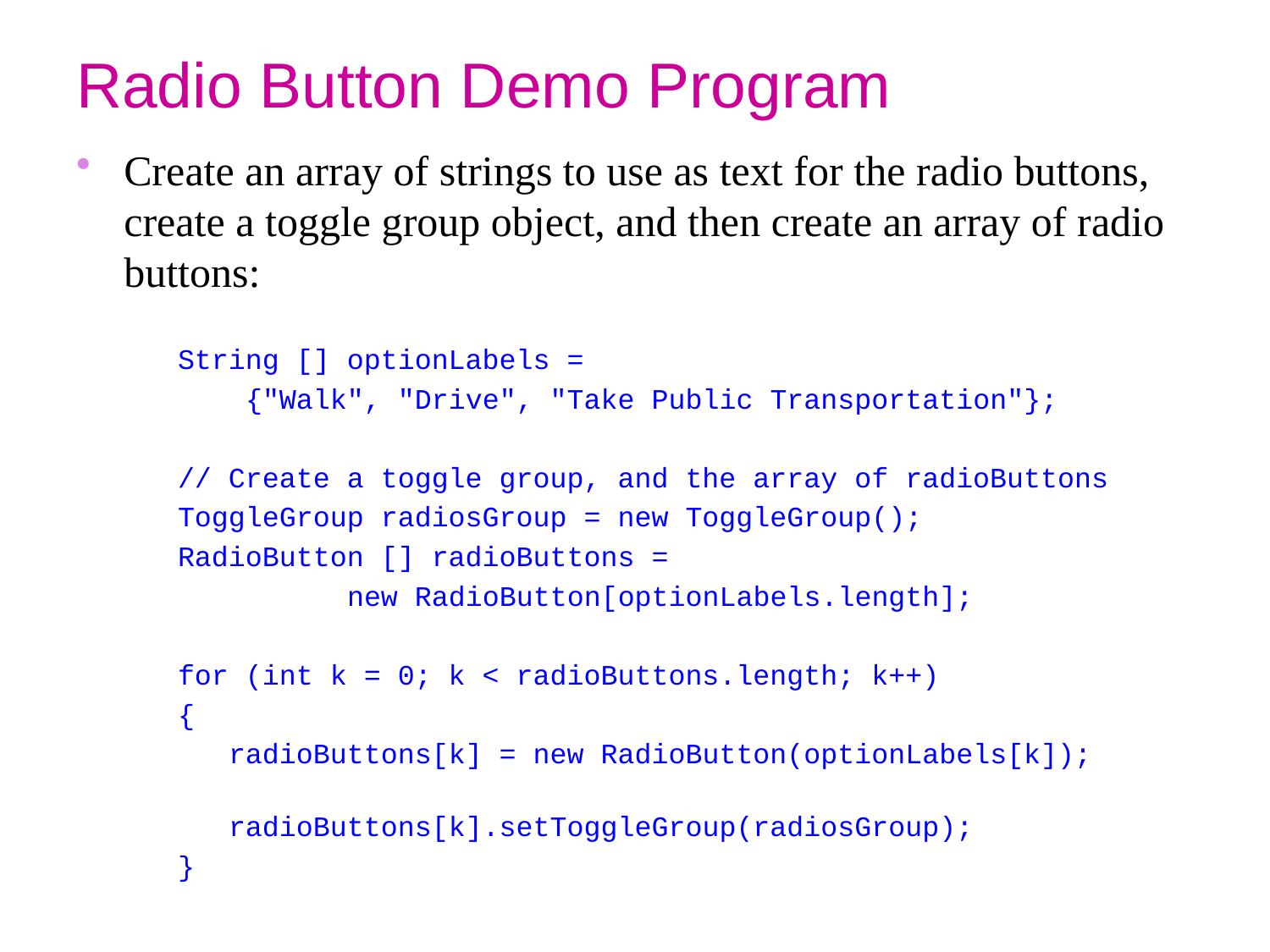

# Radio Button Demo Program
Create an array of strings to use as text for the radio buttons, create a toggle group object, and then create an array of radio buttons:

      String [] optionLabels =
          {"Walk", "Drive", "Take Public Transportation"};

      // Create a toggle group, and the array of radioButtons
      ToggleGroup radiosGroup = new ToggleGroup();
      RadioButton [] radioButtons =
                new RadioButton[optionLabels.length];

      for (int k = 0; k < radioButtons.length; k++)
      {
         radioButtons[k] = new RadioButton(optionLabels[k]);
         radioButtons[k].setToggleGroup(radiosGroup);
      }